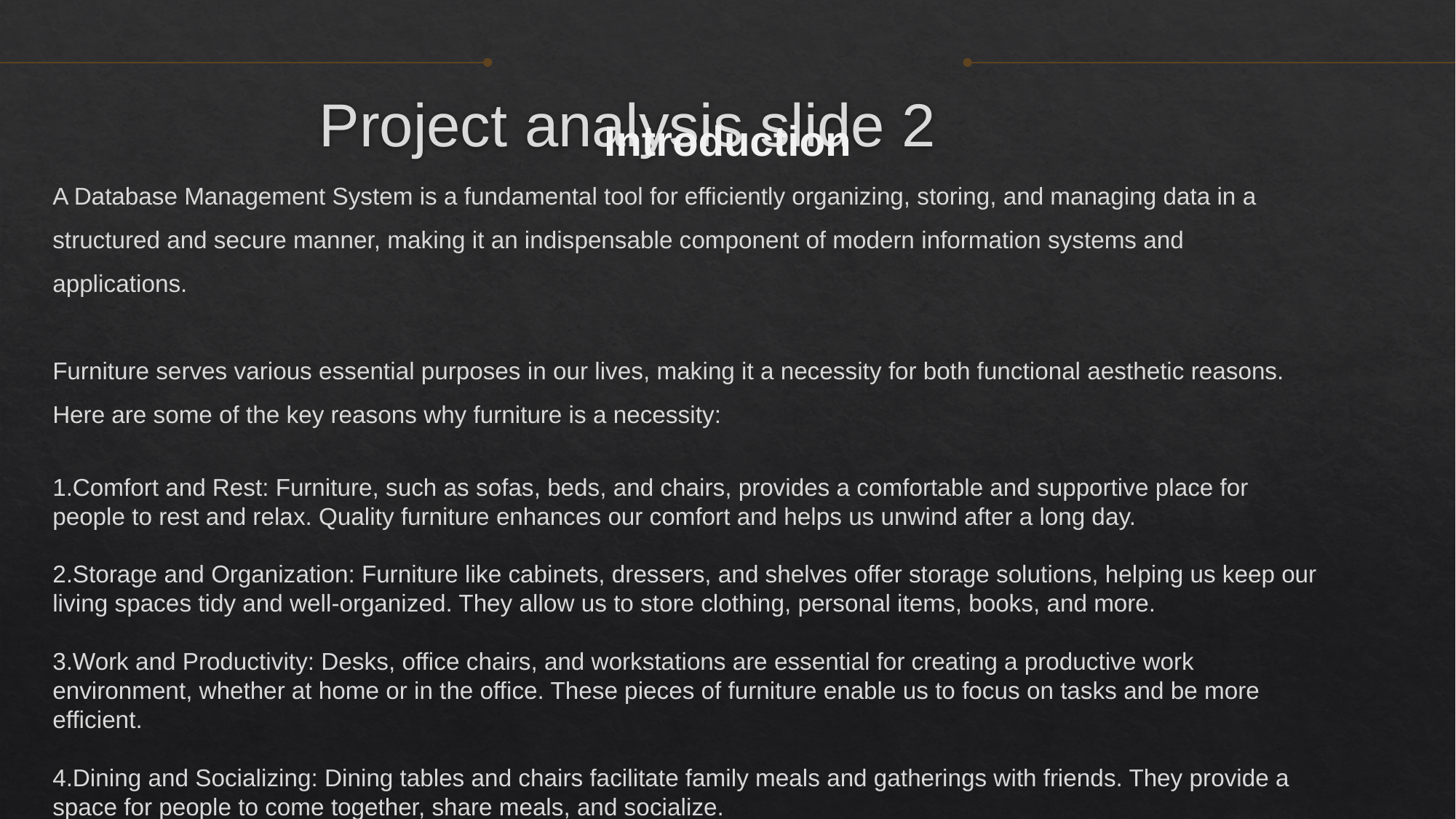

Introduction
Project analysis slide 2
A Database Management System is a fundamental tool for efficiently organizing, storing, and managing data in a structured and secure manner, making it an indispensable component of modern information systems and applications.
Furniture serves various essential purposes in our lives, making it a necessity for both functional aesthetic reasons. Here are some of the key reasons why furniture is a necessity:

Comfort and Rest: Furniture, such as sofas, beds, and chairs, provides a comfortable and supportive place for people to rest and relax. Quality furniture enhances our comfort and helps us unwind after a long day.

2.Storage and Organization: Furniture like cabinets, dressers, and shelves offer storage solutions, helping us keep our living spaces tidy and well-organized. They allow us to store clothing, personal items, books, and more.

3.Work and Productivity: Desks, office chairs, and workstations are essential for creating a productive work environment, whether at home or in the office. These pieces of furniture enable us to focus on tasks and be more efficient.

4.Dining and Socializing: Dining tables and chairs facilitate family meals and gatherings with friends. They provide a space for people to come together, share meals, and socialize.